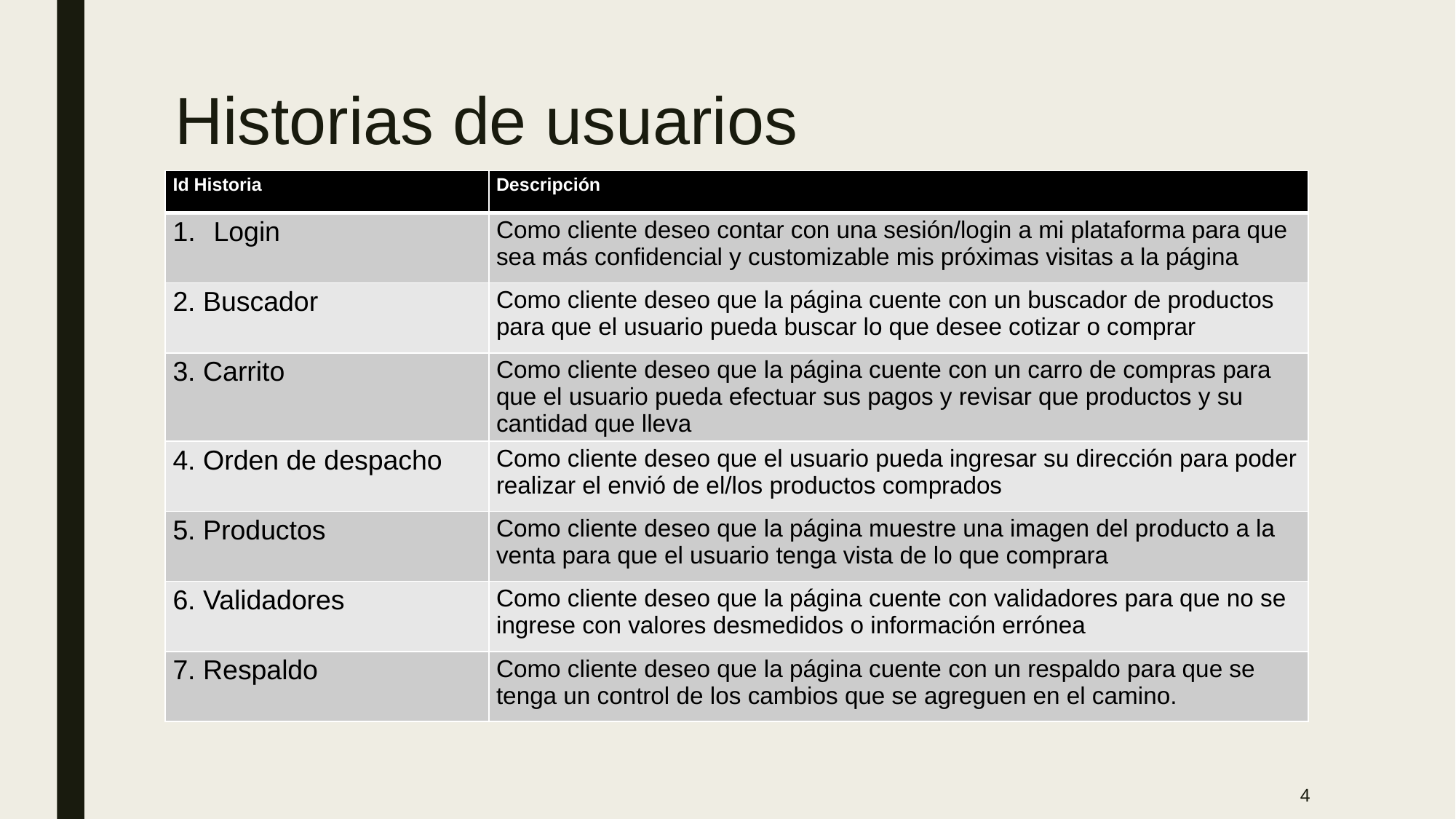

# Historias de usuarios
| Id Historia | Descripción |
| --- | --- |
| Login | Como cliente deseo contar con una sesión/login a mi plataforma para que sea más confidencial y customizable mis próximas visitas a la página |
| 2. Buscador | Como cliente deseo que la página cuente con un buscador de productos para que el usuario pueda buscar lo que desee cotizar o comprar |
| 3. Carrito | Como cliente deseo que la página cuente con un carro de compras para que el usuario pueda efectuar sus pagos y revisar que productos y su cantidad que lleva |
| 4. Orden de despacho | Como cliente deseo que el usuario pueda ingresar su dirección para poder realizar el envió de el/los productos comprados |
| 5. Productos | Como cliente deseo que la página muestre una imagen del producto a la venta para que el usuario tenga vista de lo que comprara |
| 6. Validadores | Como cliente deseo que la página cuente con validadores para que no se ingrese con valores desmedidos o información errónea |
| 7. Respaldo | Como cliente deseo que la página cuente con un respaldo para que se tenga un control de los cambios que se agreguen en el camino. |
4